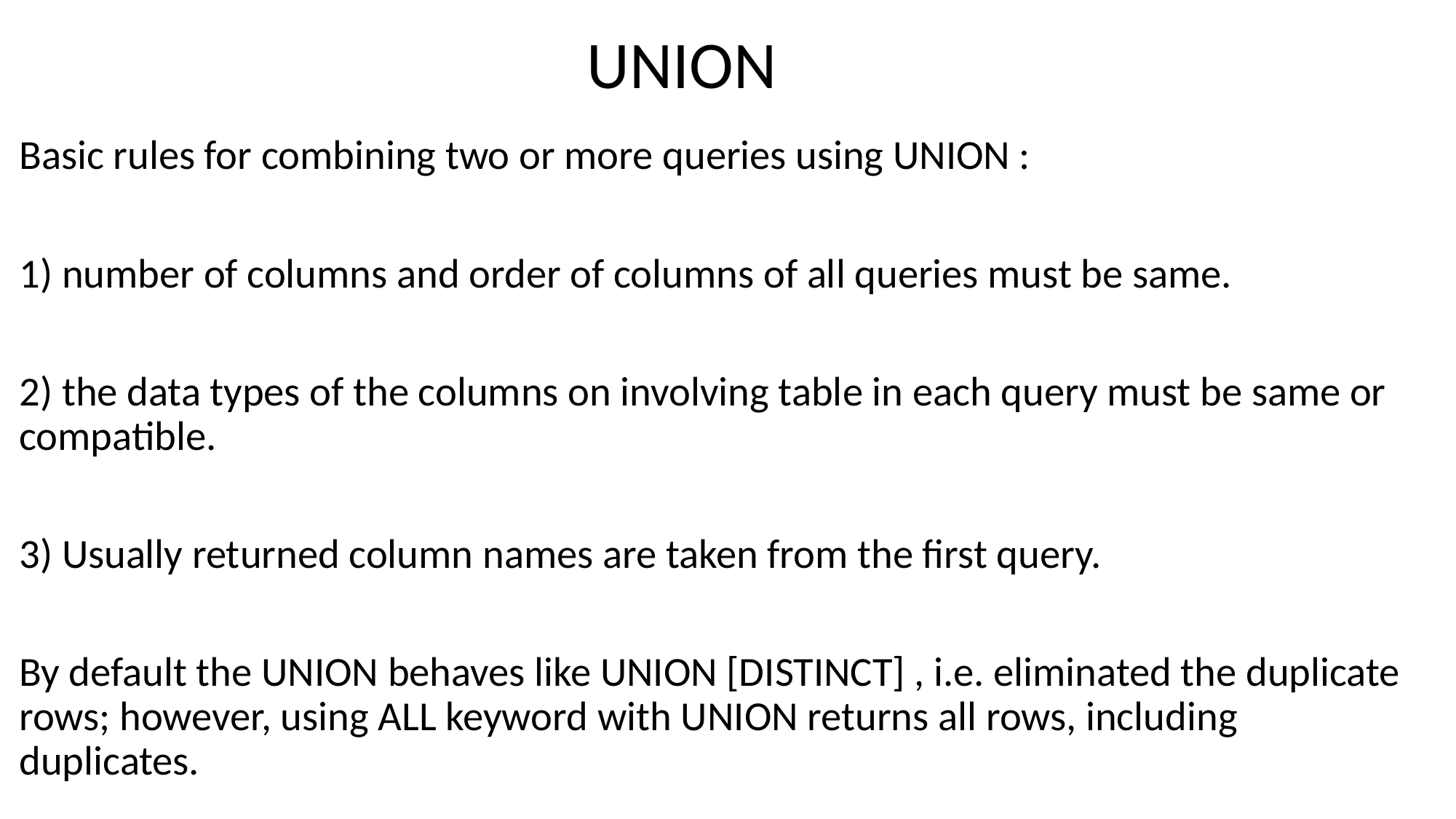

# UNION
Basic rules for combining two or more queries using UNION :

1) number of columns and order of columns of all queries must be same.

2) the data types of the columns on involving table in each query must be same or compatible.

3) Usually returned column names are taken from the first query.

By default the UNION behaves like UNION [DISTINCT] , i.e. eliminated the duplicate rows; however, using ALL keyword with UNION returns all rows, including duplicates.